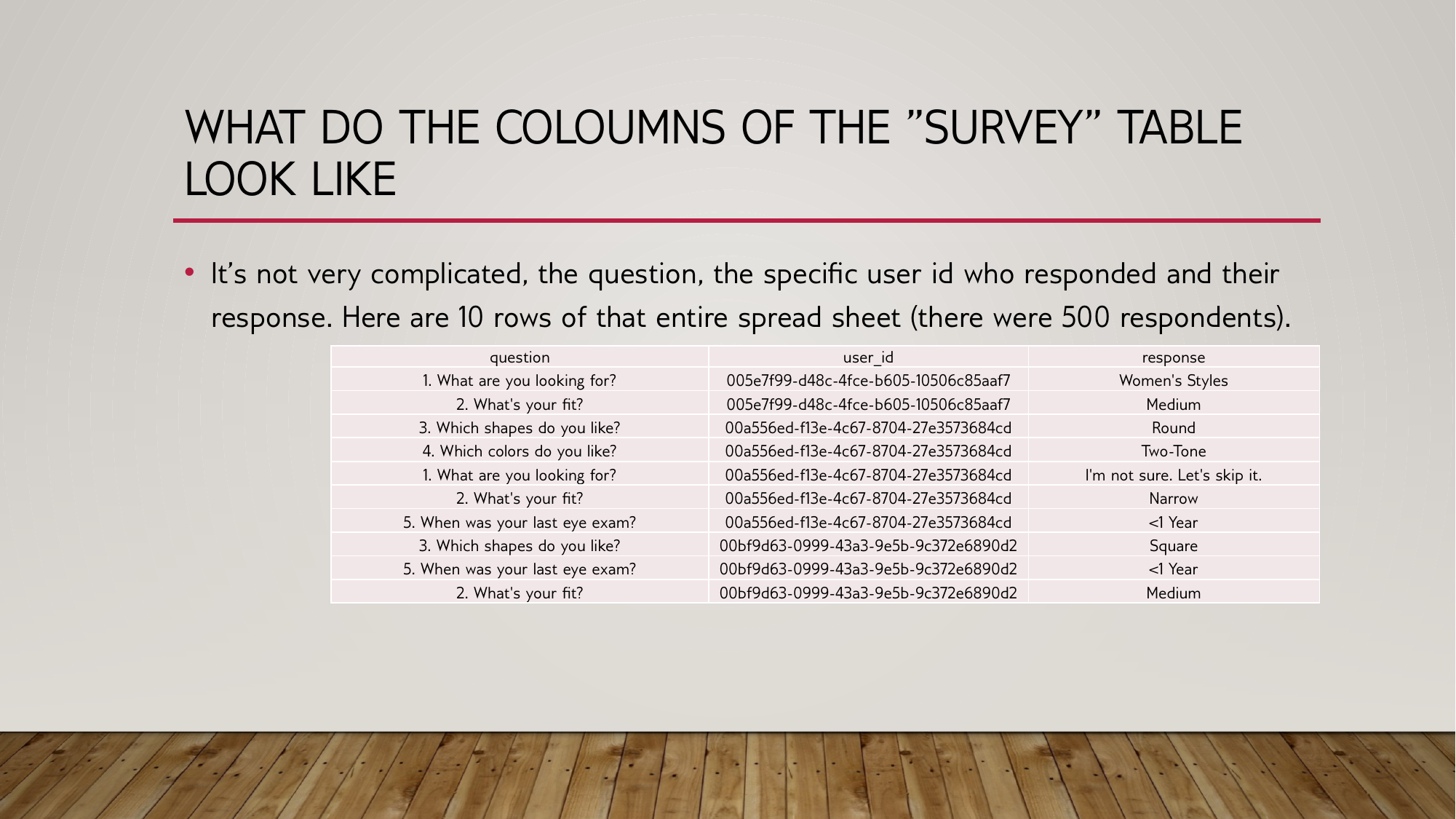

# What do the coloumns of the ”survey” table look like
It’s not very complicated, the question, the specific user id who responded and their response. Here are 10 rows of that entire spread sheet (there were 500 respondents).

| question | user\_id | response |
| --- | --- | --- |
| 1. What are you looking for? | 005e7f99-d48c-4fce-b605-10506c85aaf7 | Women's Styles |
| 2. What's your fit? | 005e7f99-d48c-4fce-b605-10506c85aaf7 | Medium |
| 3. Which shapes do you like? | 00a556ed-f13e-4c67-8704-27e3573684cd | Round |
| 4. Which colors do you like? | 00a556ed-f13e-4c67-8704-27e3573684cd | Two-Tone |
| 1. What are you looking for? | 00a556ed-f13e-4c67-8704-27e3573684cd | I'm not sure. Let's skip it. |
| 2. What's your fit? | 00a556ed-f13e-4c67-8704-27e3573684cd | Narrow |
| 5. When was your last eye exam? | 00a556ed-f13e-4c67-8704-27e3573684cd | <1 Year |
| 3. Which shapes do you like? | 00bf9d63-0999-43a3-9e5b-9c372e6890d2 | Square |
| 5. When was your last eye exam? | 00bf9d63-0999-43a3-9e5b-9c372e6890d2 | <1 Year |
| 2. What's your fit? | 00bf9d63-0999-43a3-9e5b-9c372e6890d2 | Medium |